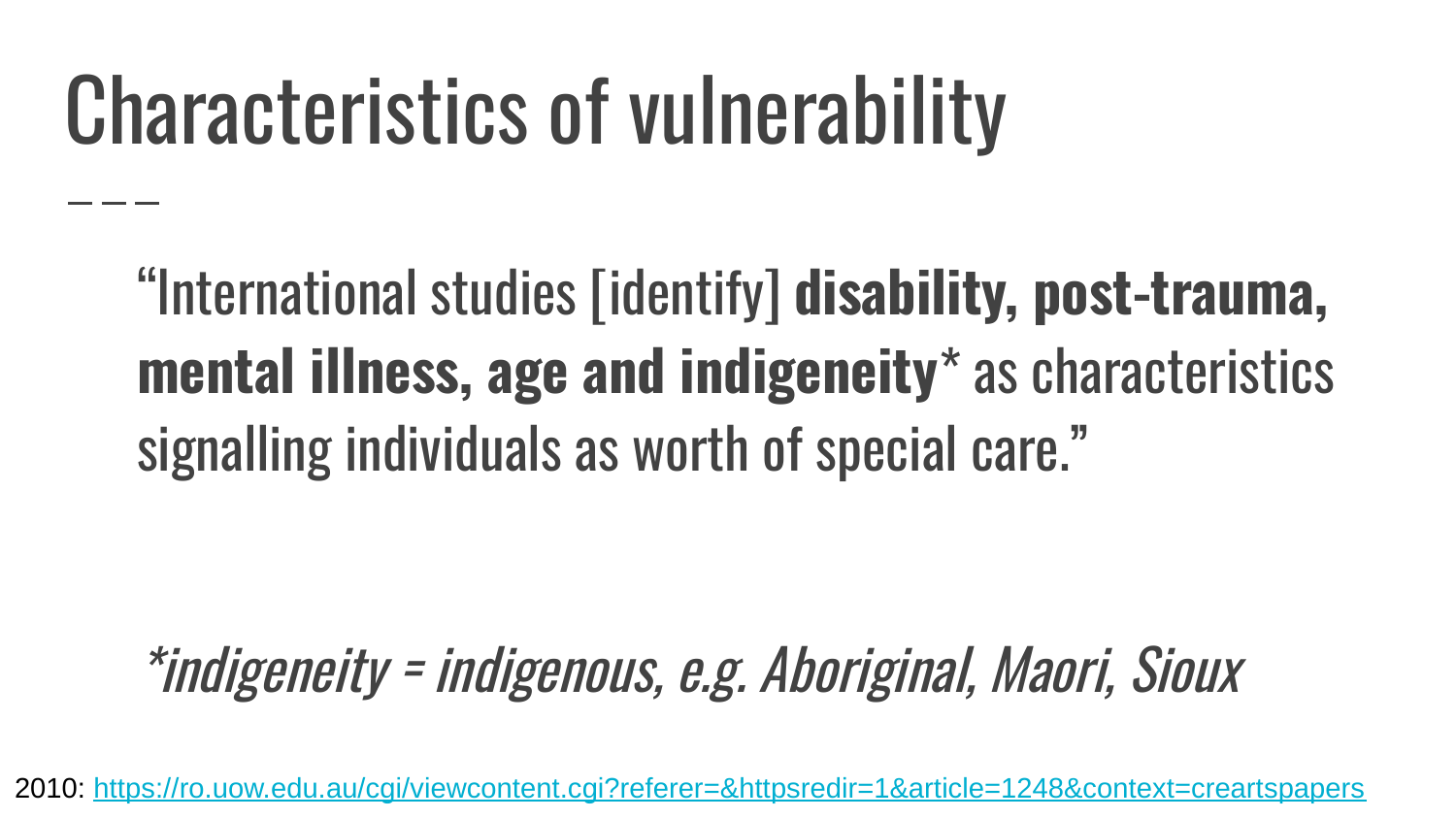

# Characteristics of vulnerability
“International studies [identify] disability, post-trauma, mental illness, age and indigeneity* as characteristics signalling individuals as worth of special care.”

*indigeneity = indigenous, e.g. Aboriginal, Maori, Sioux
2010: https://ro.uow.edu.au/cgi/viewcontent.cgi?referer=&httpsredir=1&article=1248&context=creartspapers